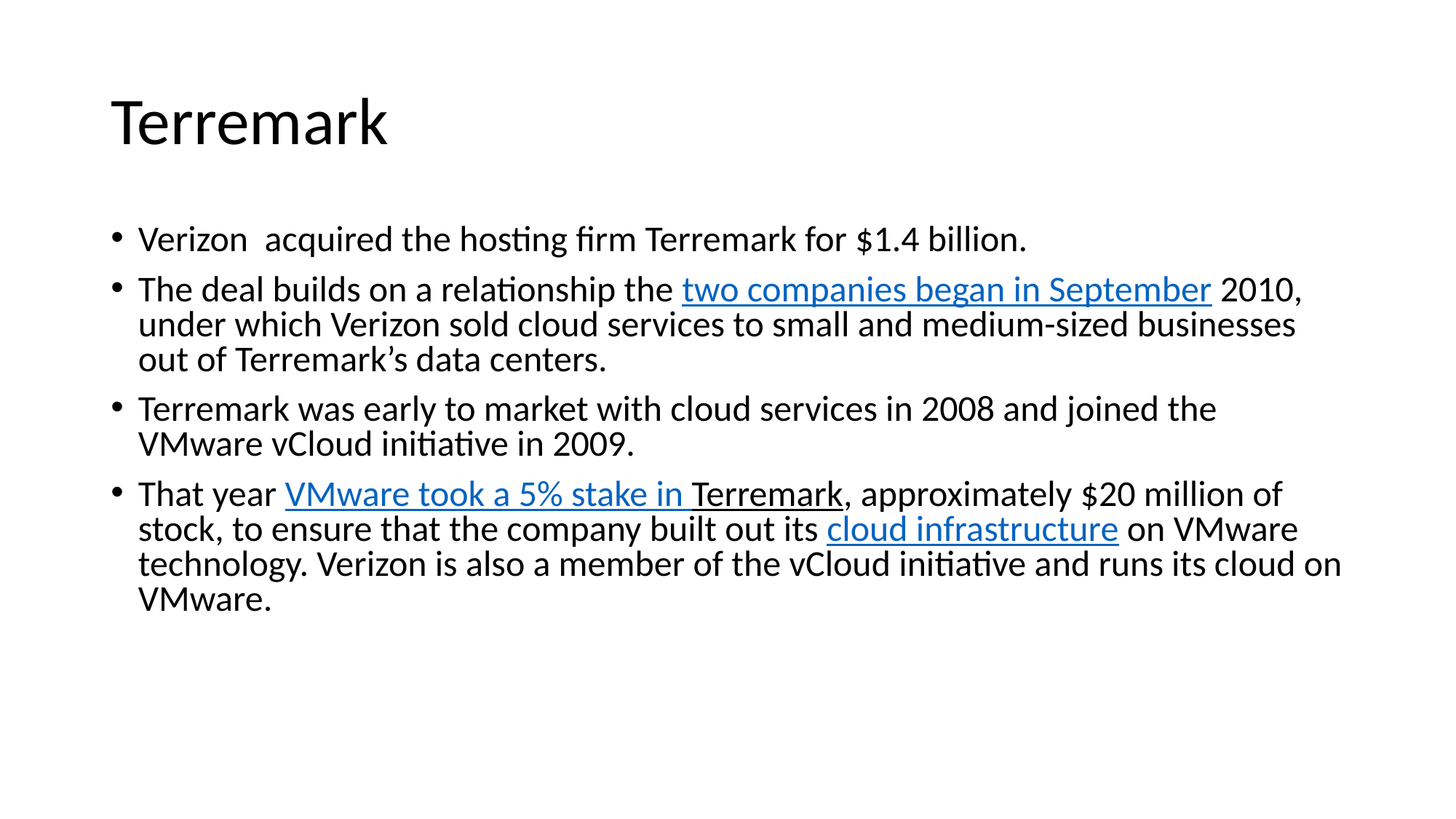

# Terremark
Verizon  acquired the hosting firm Terremark for $1.4 billion.
The deal builds on a relationship the two companies began in September 2010, under which Verizon sold cloud services to small and medium-sized businesses out of Terremark’s data centers.
Terremark was early to market with cloud services in 2008 and joined the VMware vCloud initiative in 2009.
That year VMware took a 5% stake in Terremark, approximately $20 million of stock, to ensure that the company built out its cloud infrastructure on VMware technology. Verizon is also a member of the vCloud initiative and runs its cloud on VMware.